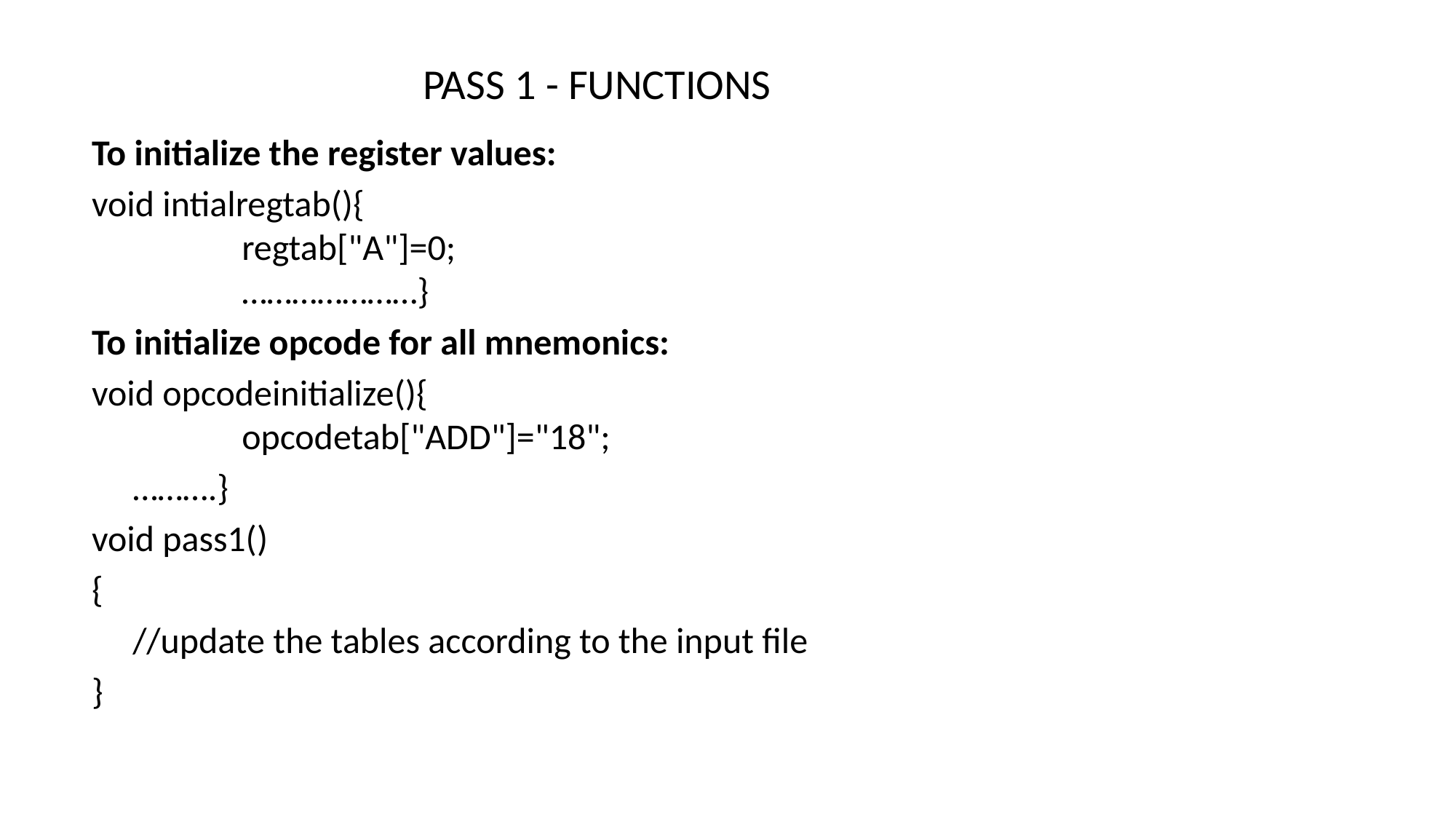

# PASS 1 - FUNCTIONS
To initialize the register values:
void intialregtab(){
	regtab["A"]=0;
	…………………}
To initialize opcode for all mnemonics:
void opcodeinitialize(){
	opcodetab["ADD"]="18";
	……….}
void pass1()
{
	//update the tables according to the input file
}